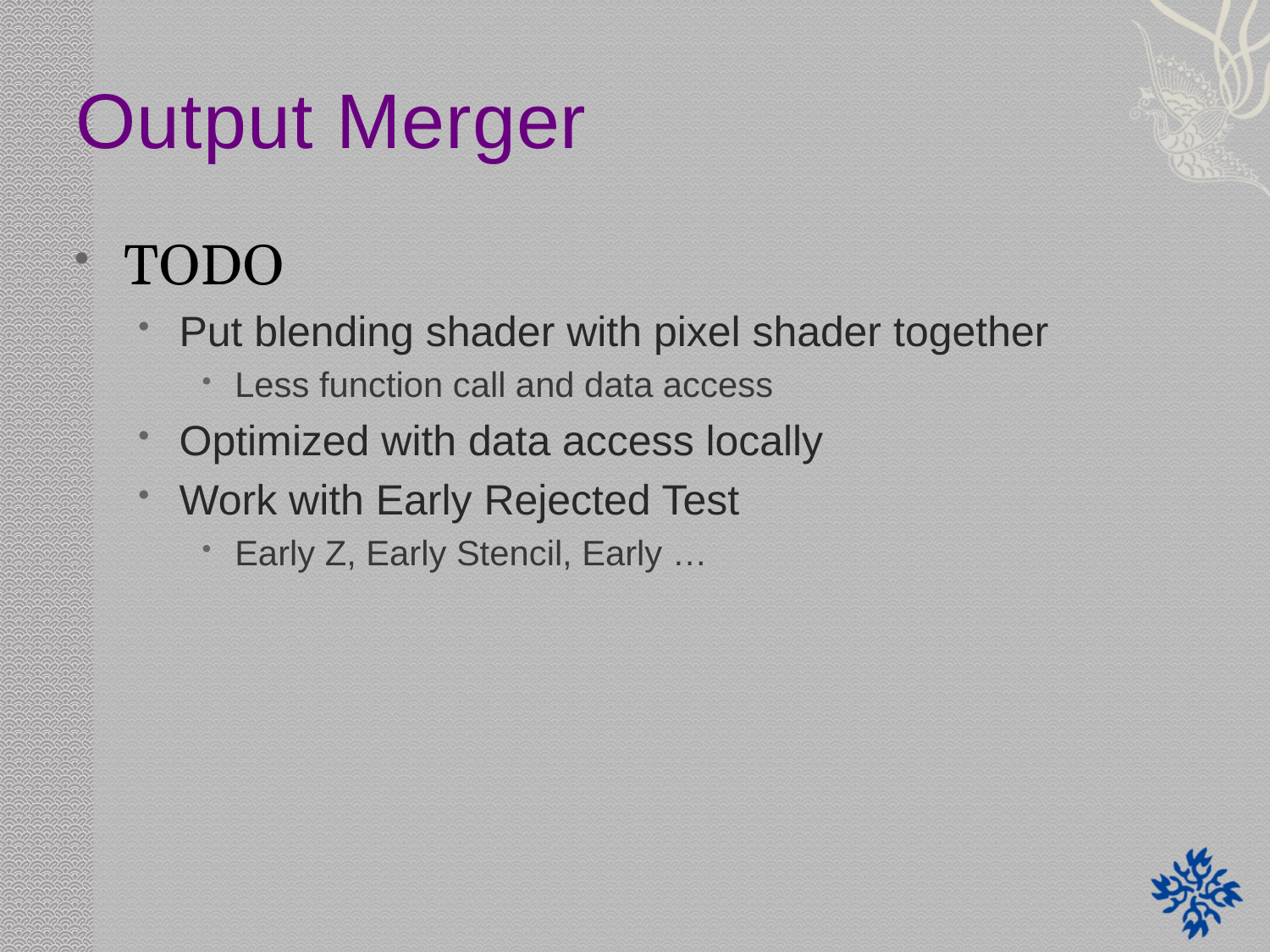

# Output Merger
TODO
Put blending shader with pixel shader together
Less function call and data access
Optimized with data access locally
Work with Early Rejected Test
Early Z, Early Stencil, Early …